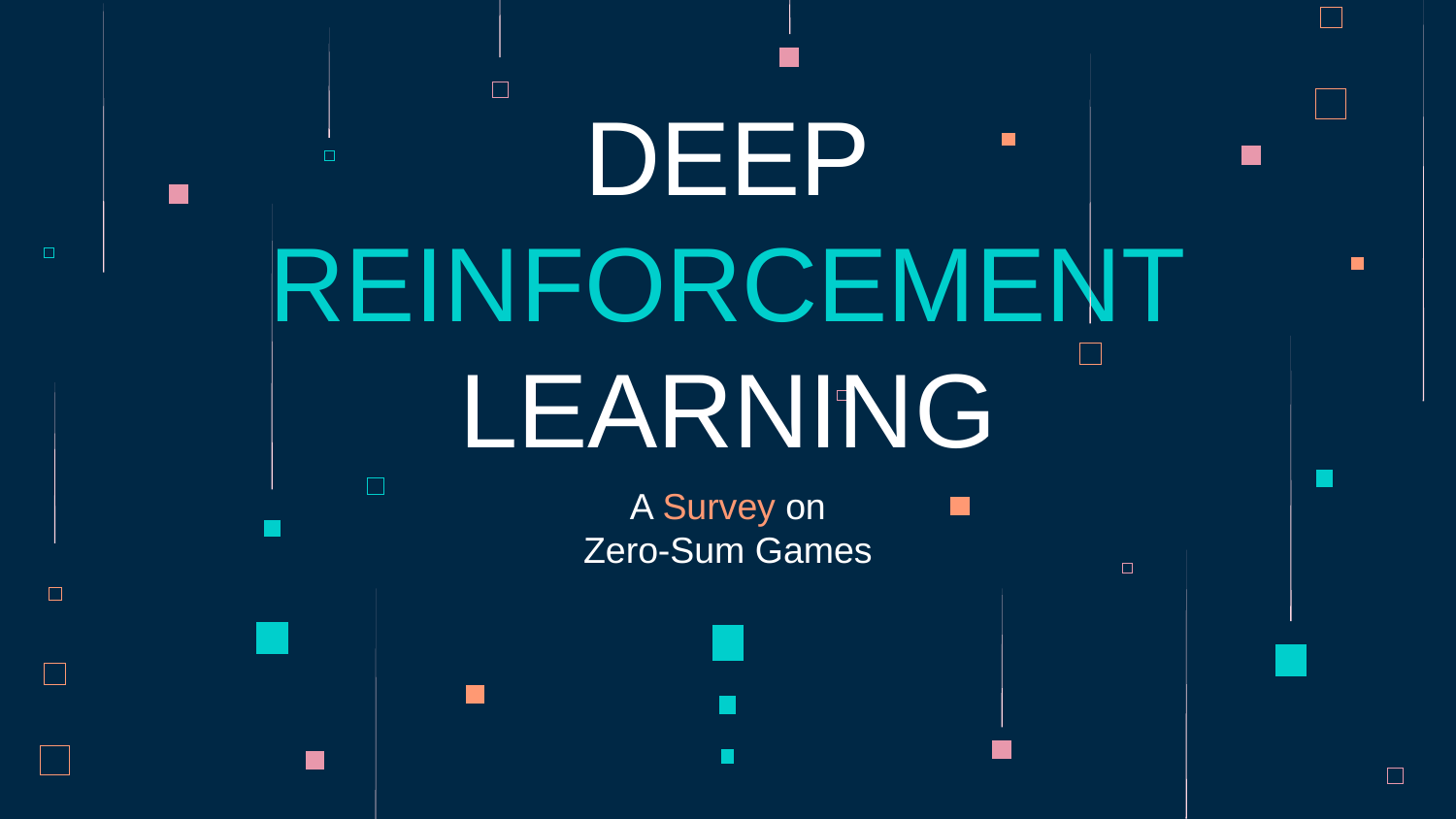

# DEEP
REINFORCEMENT
LEARNING

A Survey on
Zero-Sum Games